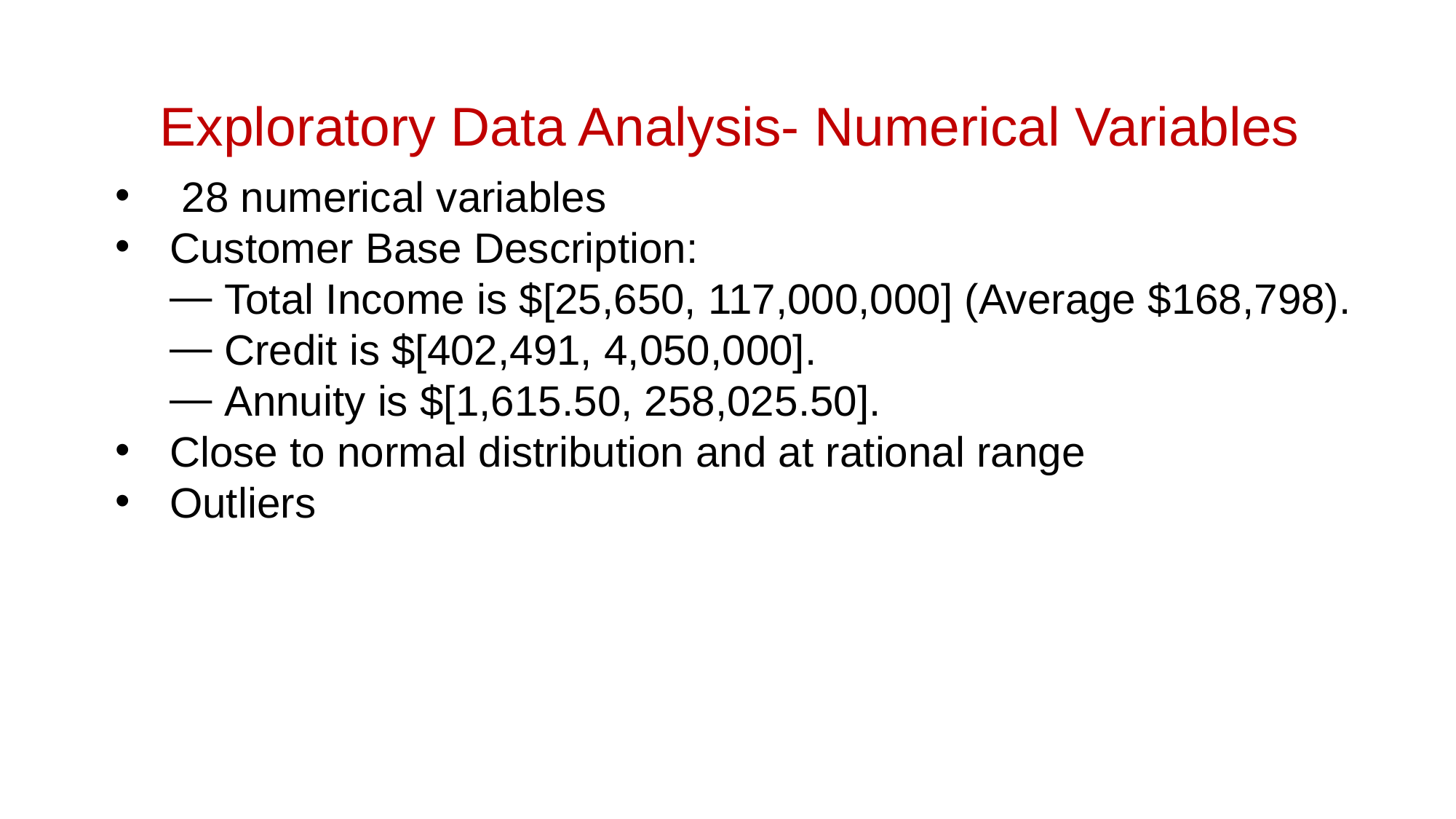

Exploratory Data Analysis- Numerical Variables
 28 numerical variables
Customer Base Description:
Total Income is $[25,650, 117,000,000] (Average $168,798).
Credit is $[402,491, 4,050,000].
Annuity is $[1,615.50, 258,025.50].
Close to normal distribution and at rational range
Outliers